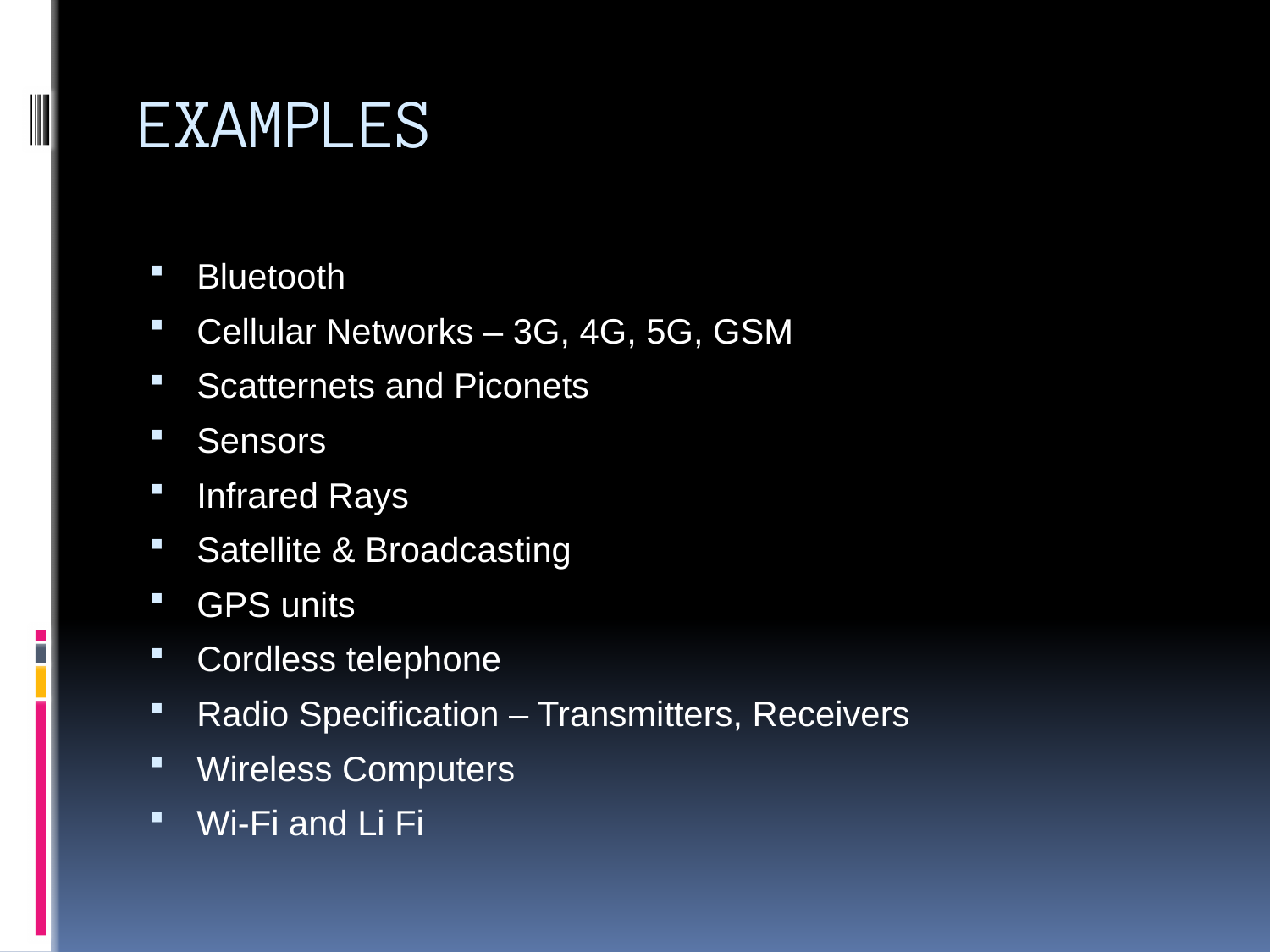

# EXAMPLES
Bluetooth
Cellular Networks – 3G, 4G, 5G, GSM
Scatternets and Piconets
Sensors
Infrared Rays
Satellite & Broadcasting
GPS units
Cordless telephone
Radio Specification – Transmitters, Receivers
Wireless Computers
Wi-Fi and Li Fi